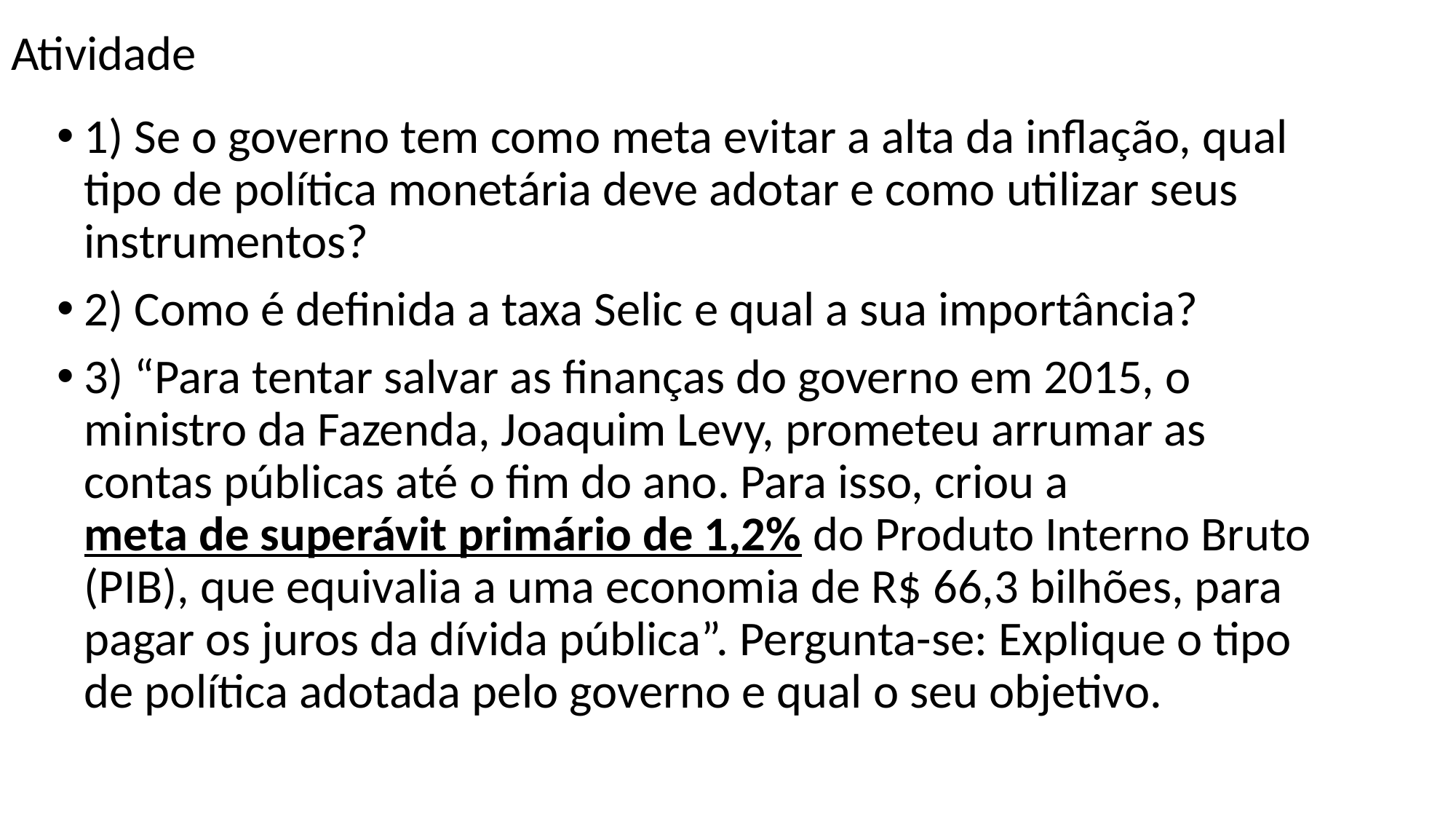

# Atividade
1) Se o governo tem como meta evitar a alta da inflação, qual tipo de política monetária deve adotar e como utilizar seus instrumentos?
2) Como é definida a taxa Selic e qual a sua importância?
3) “Para tentar salvar as finanças do governo em 2015, o ministro da Fazenda, Joaquim Levy, prometeu arrumar as contas públicas até o fim do ano. Para isso, criou a meta de superávit primário de 1,2% do Produto Interno Bruto (PIB), que equivalia a uma economia de R$ 66,3 bilhões, para pagar os juros da dívida pública”. Pergunta-se: Explique o tipo de política adotada pelo governo e qual o seu objetivo.